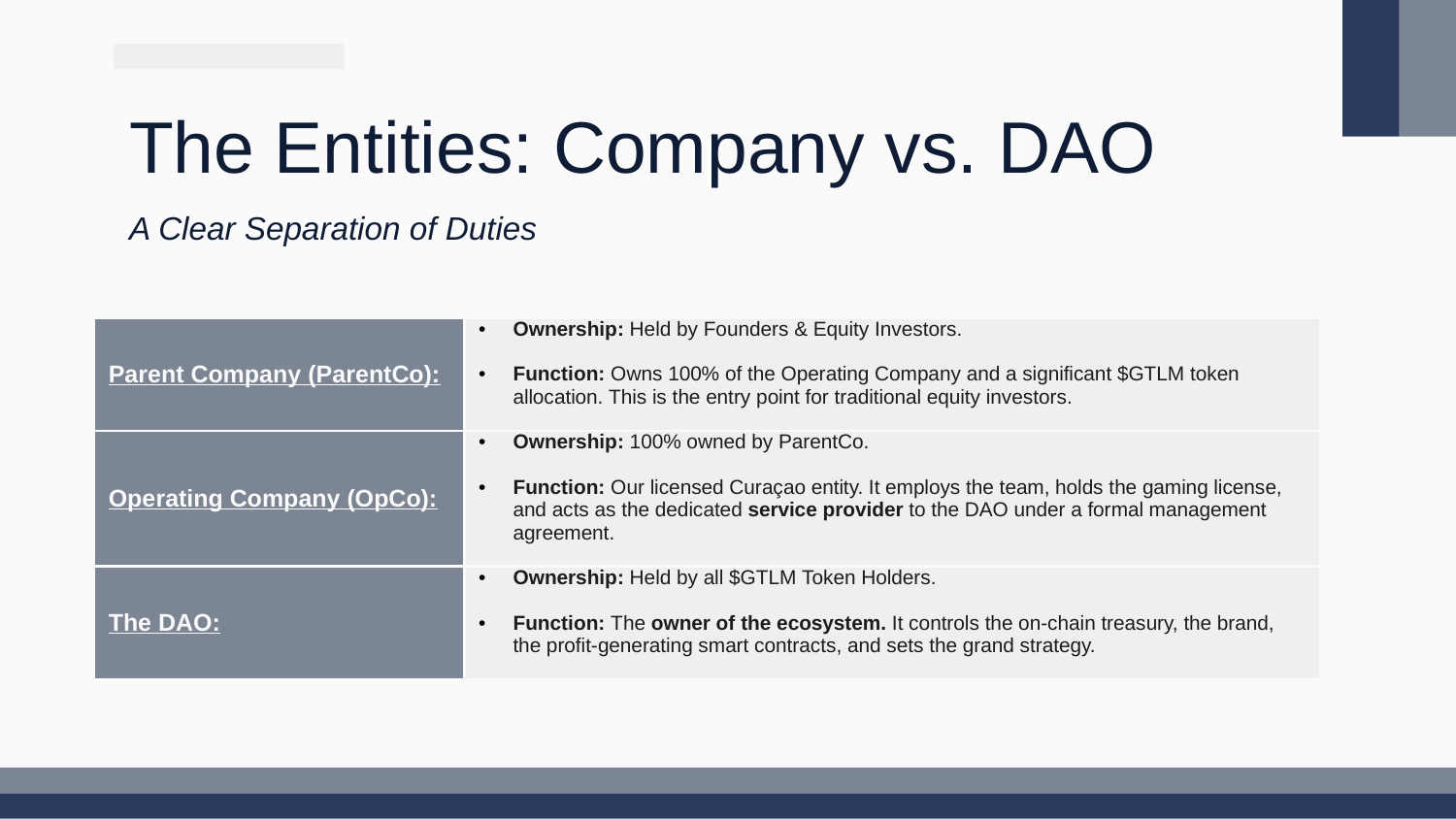

# The Entities: Company vs. DAO
A Clear Separation of Duties
| Parent Company (ParentCo): | Ownership: Held by Founders & Equity Investors. Function: Owns 100% of the Operating Company and a significant $GTLM token allocation. This is the entry point for traditional equity investors. |
| --- | --- |
| Operating Company (OpCo): | Ownership: 100% owned by ParentCo. Function: Our licensed Curaçao entity. It employs the team, holds the gaming license, and acts as the dedicated service provider to the DAO under a formal management agreement. |
| The DAO: | Ownership: Held by all $GTLM Token Holders. Function: The owner of the ecosystem. It controls the on-chain treasury, the brand, the profit-generating smart contracts, and sets the grand strategy. |